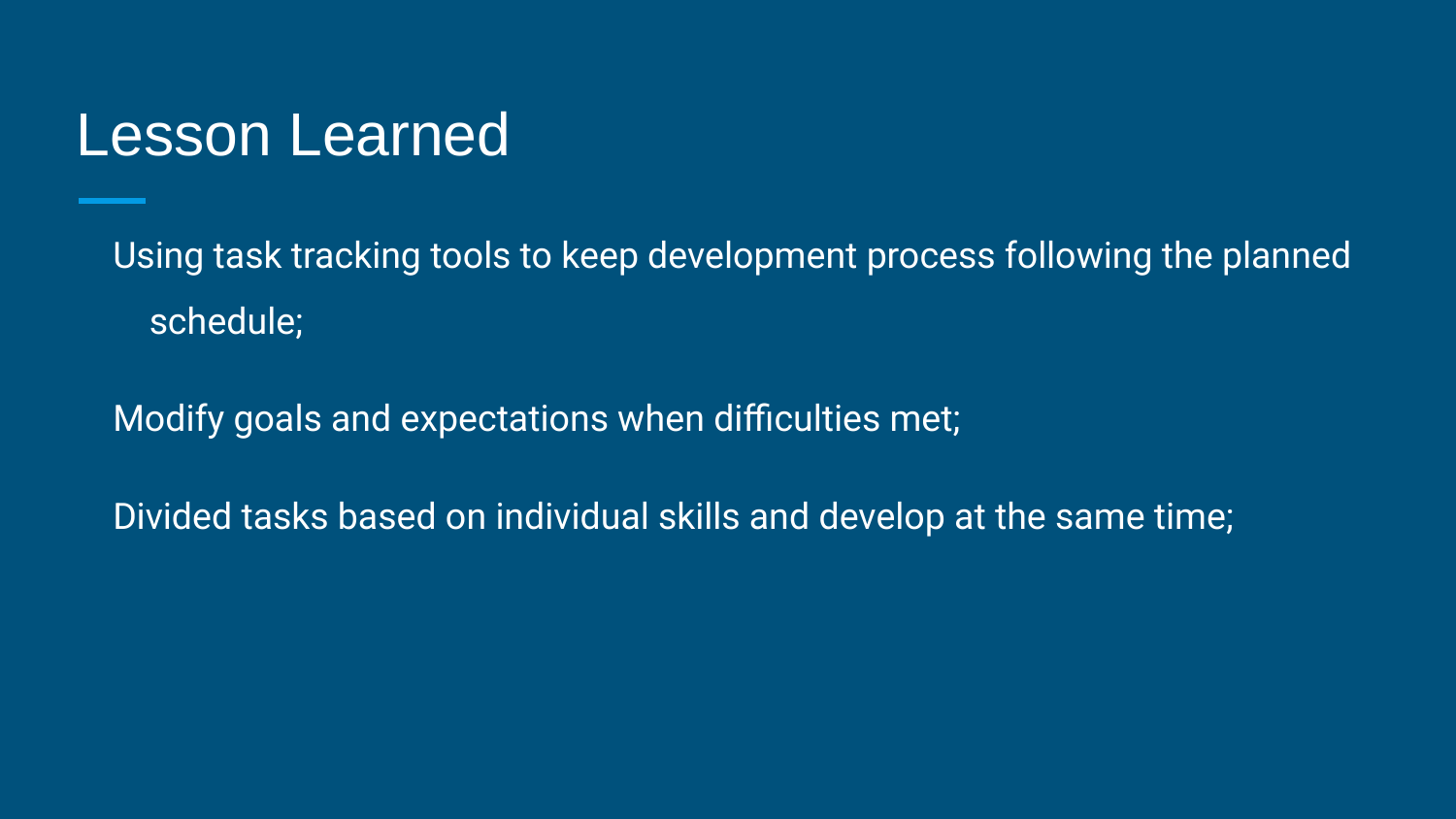

# Lesson Learned
Using task tracking tools to keep development process following the planned schedule;
Modify goals and expectations when difficulties met;
Divided tasks based on individual skills and develop at the same time;